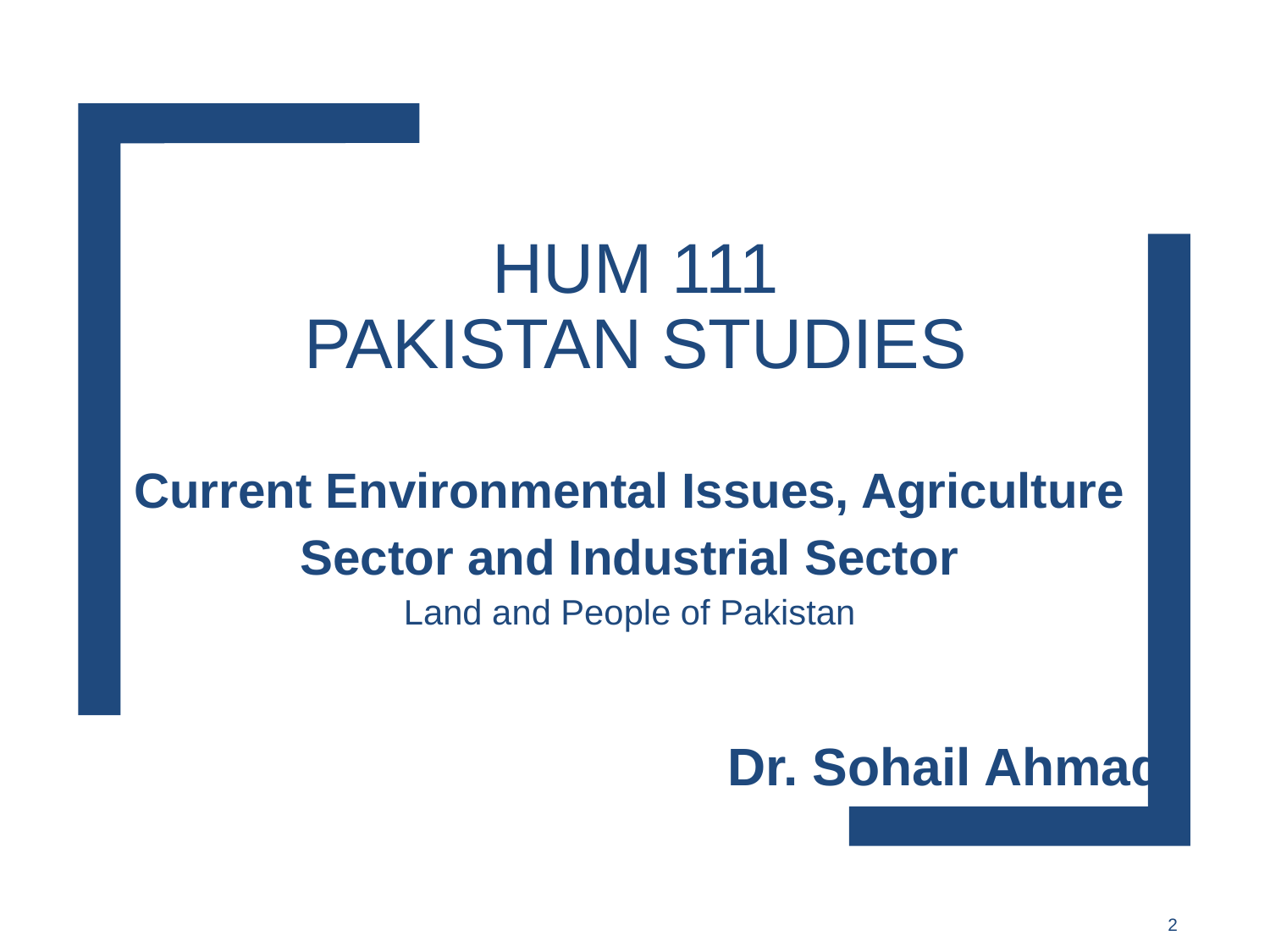

# HUM 111 Pakistan Studies
Current Environmental Issues, Agriculture Sector and Industrial Sector
Land and People of Pakistan
Dr. Sohail Ahmad
2